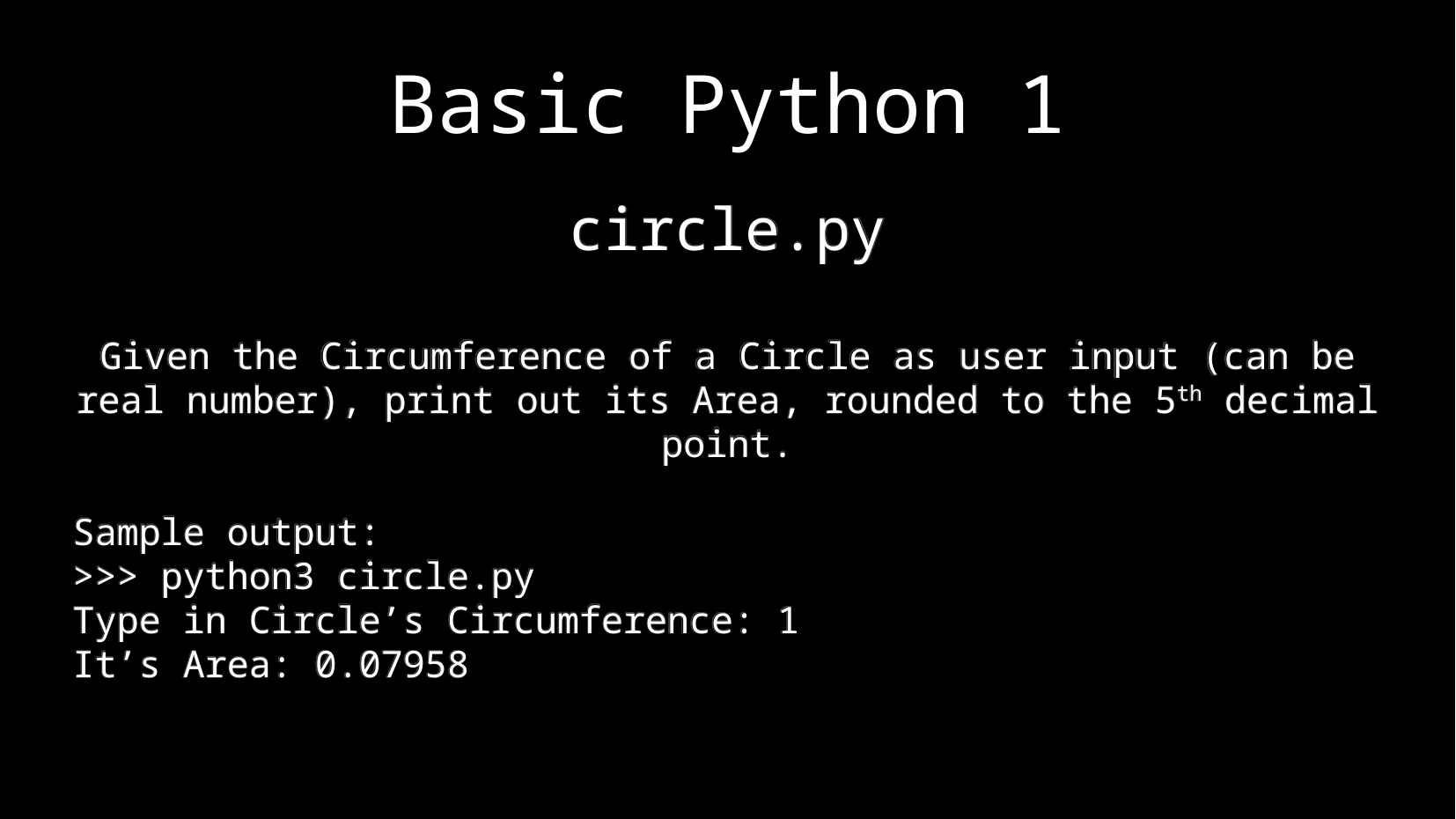

Basic Python 1
circle.py

Given the Circumference of a Circle as user input (can be real number), print out its Area, rounded to the 5th decimal point.

Sample output:
>>> python3 circle.py
Type in Circle’s Circumference: 1
It’s Area: 0.07958